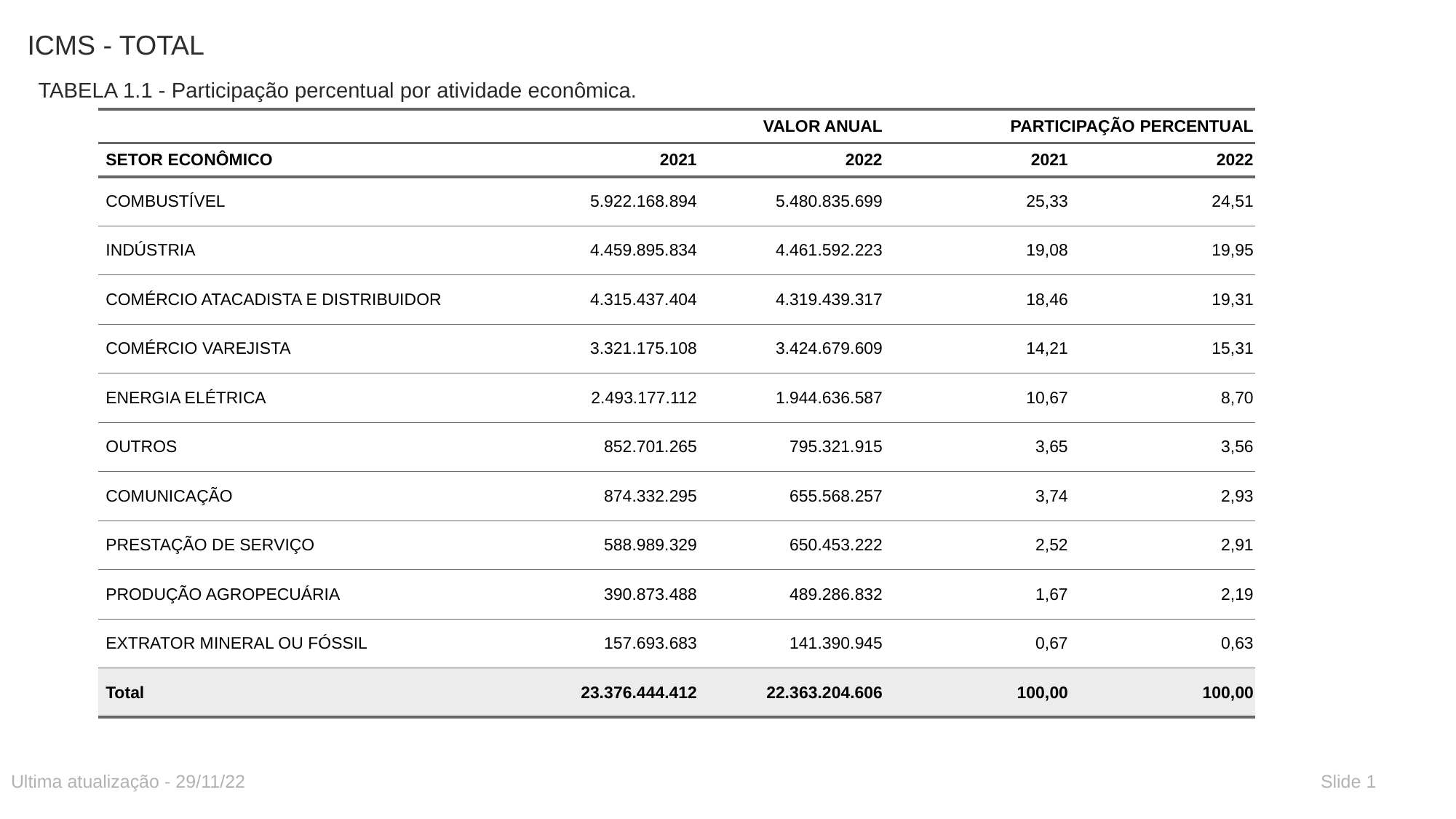

# ICMS - TOTAL
TABELA 1.1 - Participação percentual por atividade econômica.
|  | VALOR ANUAL | VALOR ANUAL | PARTICIPAÇÃO PERCENTUAL | PARTICIPAÇÃO PERCENTUAL |
| --- | --- | --- | --- | --- |
| SETOR ECONÔMICO | 2021 | 2022 | 2021 | 2022 |
| COMBUSTÍVEL | 5.922.168.894 | 5.480.835.699 | 25,33 | 24,51 |
| INDÚSTRIA | 4.459.895.834 | 4.461.592.223 | 19,08 | 19,95 |
| COMÉRCIO ATACADISTA E DISTRIBUIDOR | 4.315.437.404 | 4.319.439.317 | 18,46 | 19,31 |
| COMÉRCIO VAREJISTA | 3.321.175.108 | 3.424.679.609 | 14,21 | 15,31 |
| ENERGIA ELÉTRICA | 2.493.177.112 | 1.944.636.587 | 10,67 | 8,70 |
| OUTROS | 852.701.265 | 795.321.915 | 3,65 | 3,56 |
| COMUNICAÇÃO | 874.332.295 | 655.568.257 | 3,74 | 2,93 |
| PRESTAÇÃO DE SERVIÇO | 588.989.329 | 650.453.222 | 2,52 | 2,91 |
| PRODUÇÃO AGROPECUÁRIA | 390.873.488 | 489.286.832 | 1,67 | 2,19 |
| EXTRATOR MINERAL OU FÓSSIL | 157.693.683 | 141.390.945 | 0,67 | 0,63 |
| Total | 23.376.444.412 | 22.363.204.606 | 100,00 | 100,00 |
Ultima atualização - 29/11/22
Slide 1